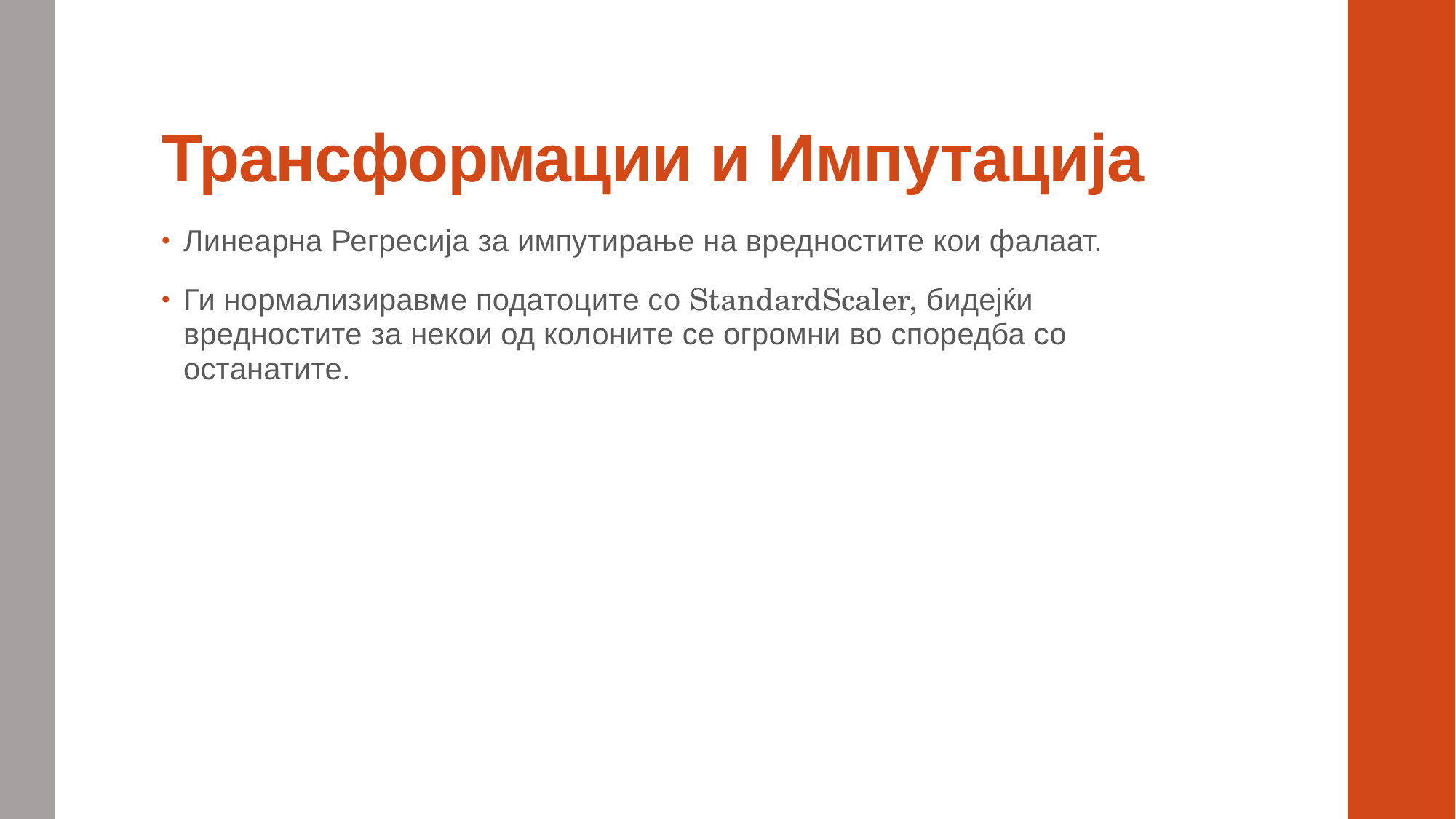

# Трансформации и Импутација
Линеарна Регресија за импутирање на вредностите кои фалаат.
Ги нормализиравме податоците со StandardScaler, бидејќи вредностите за некои од колоните се огромни во споредба со останатите.